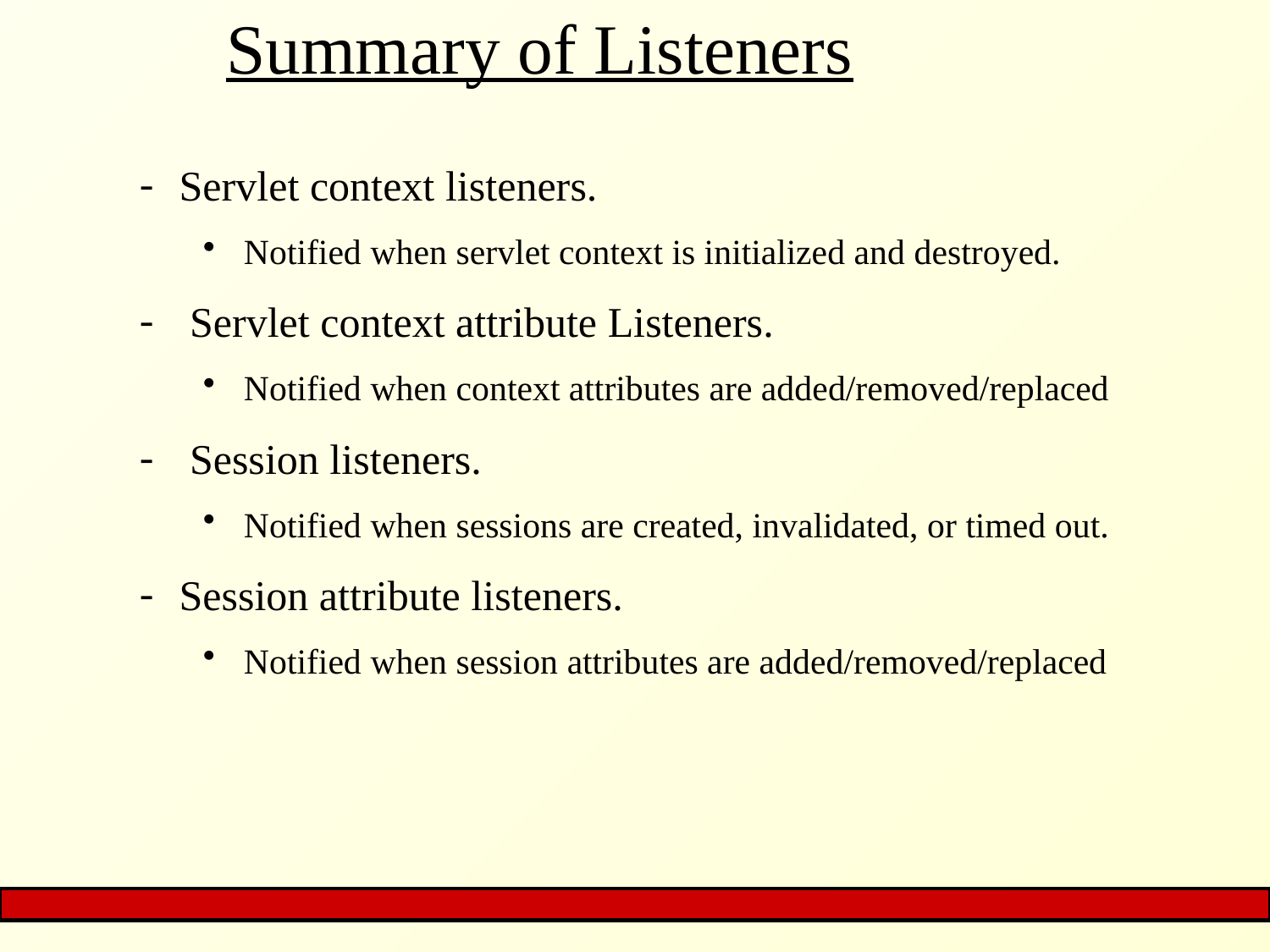

# Summary of Listeners
Servlet context listeners.
 Notified when servlet context is initialized and destroyed.
 Servlet context attribute Listeners.
 Notified when context attributes are added/removed/replaced
 Session listeners.
 Notified when sessions are created, invalidated, or timed out.
Session attribute listeners.
 Notified when session attributes are added/removed/replaced